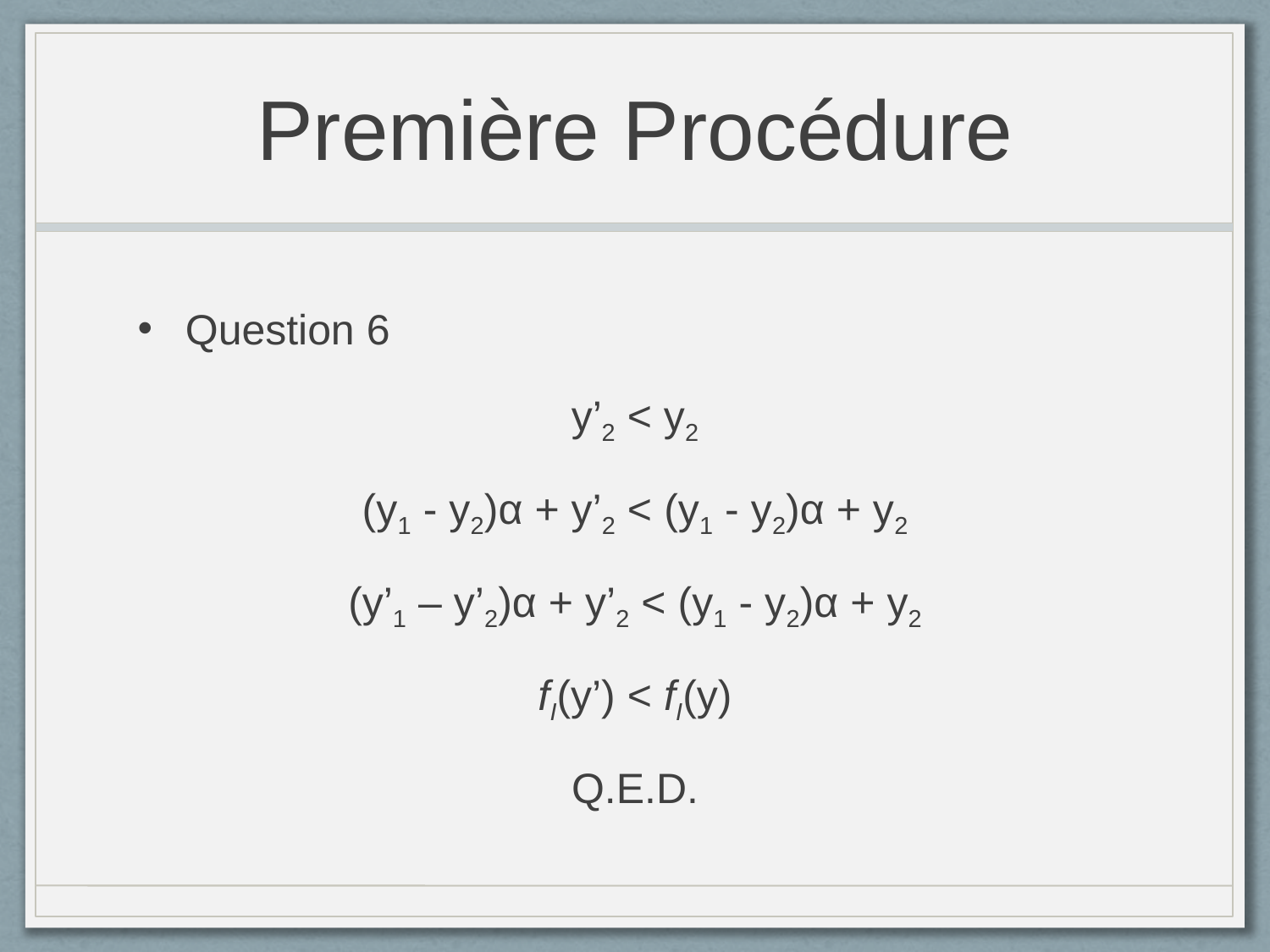

# Première Procédure
Question 6
y’2 < y2
(y1 - y2)α + y’2 < (y1 - y2)α + y2
(y’1 – y’2)α + y’2 < (y1 - y2)α + y2
fI(y’) < fI(y)
Q.E.D.